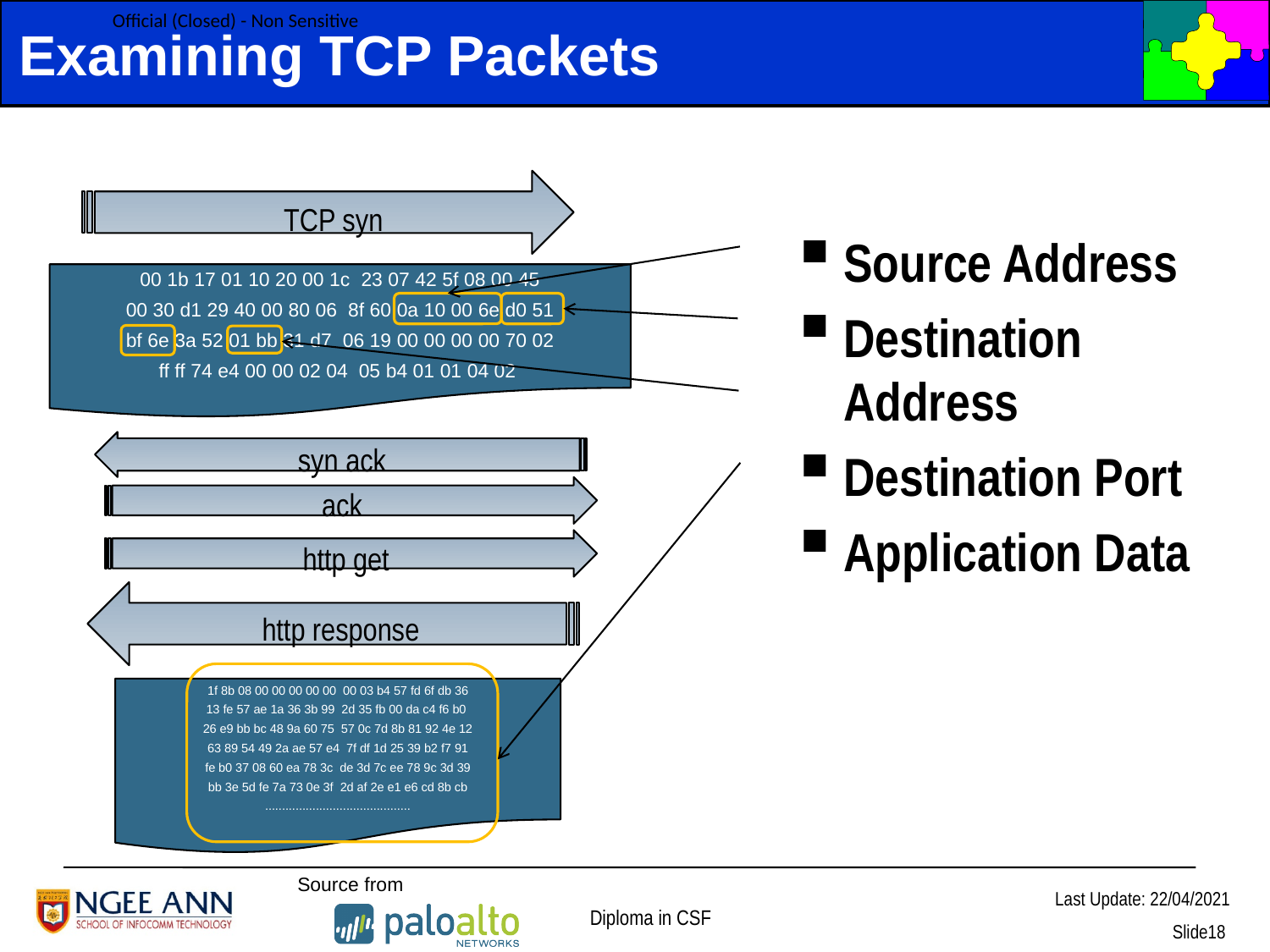

# Examining TCP Packets

TCP syn
Source Address
Destination Address
Destination Port
Application Data
00 1b 17 01 10 20 00 1c  23 07 42 5f 08 00 45
00 30 d1 29 40 00 80 06  8f 60 0a 10 00 6e d0 51
bf 6e 3a 52 01 bb 31 d7  06 19 00 00 00 00 70 02
ff ff 74 e4 00 00 02 04  05 b4 01 01 04 02

syn ack

ack

http get

http response

1f 8b 08 00 00 00 00 00  00 03 b4 57 fd 6f db 36
13 fe 57 ae 1a 36 3b 99  2d 35 fb 00 da c4 f6 b0
26 e9 bb bc 48 9a 60 75  57 0c 7d 8b 81 92 4e 12
63 89 54 49 2a ae 57 e4  7f df 1d 25 39 b2 f7 91
fe b0 37 08 60 ea 78 3c  de 3d 7c ee 78 9c 3d 39
bb 3e 5d fe 7a 73 0e 3f  2d af 2e e1 e6 cd 8b cb
...........................................